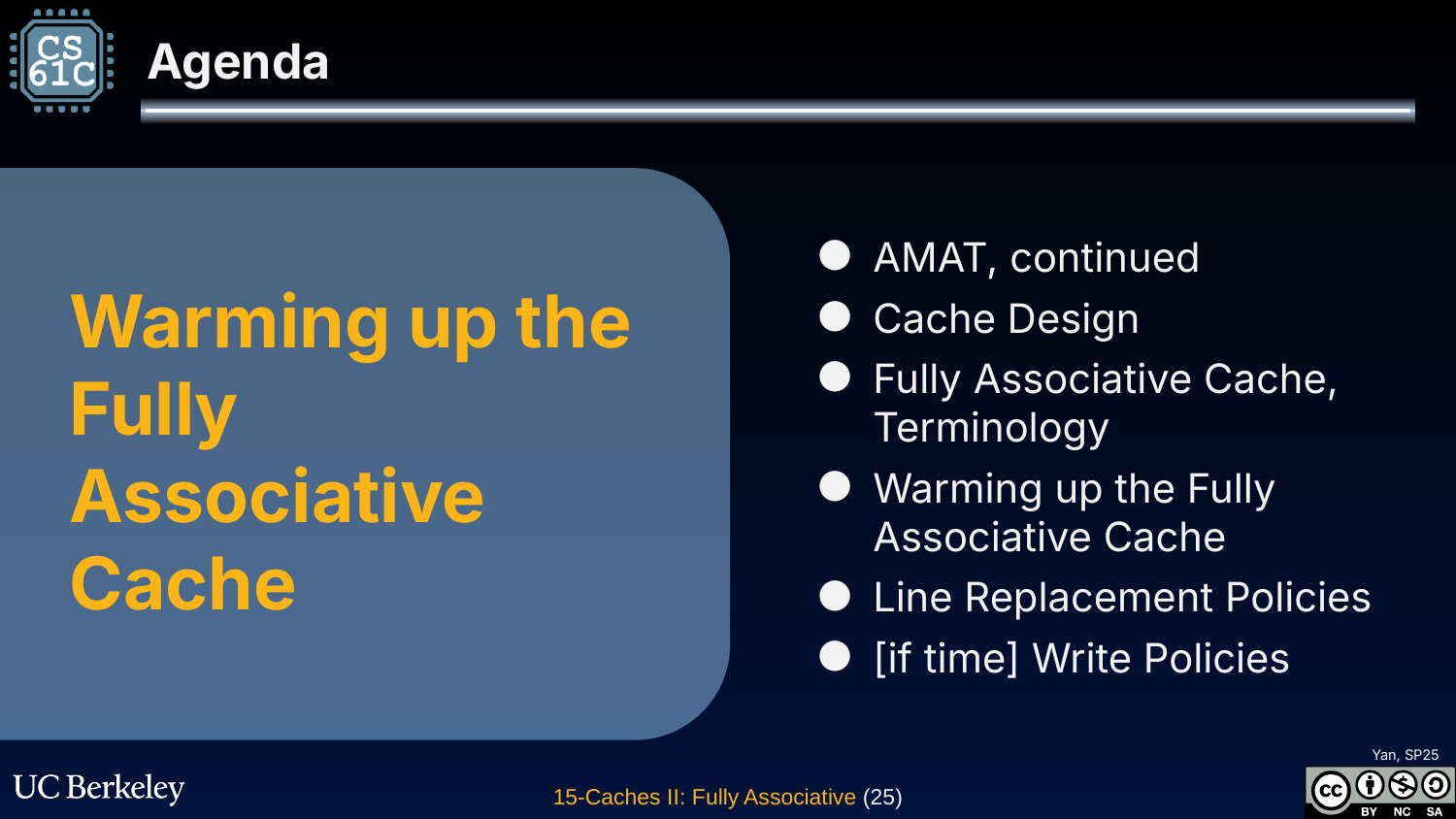

# Warming up the Fully Associative Cache